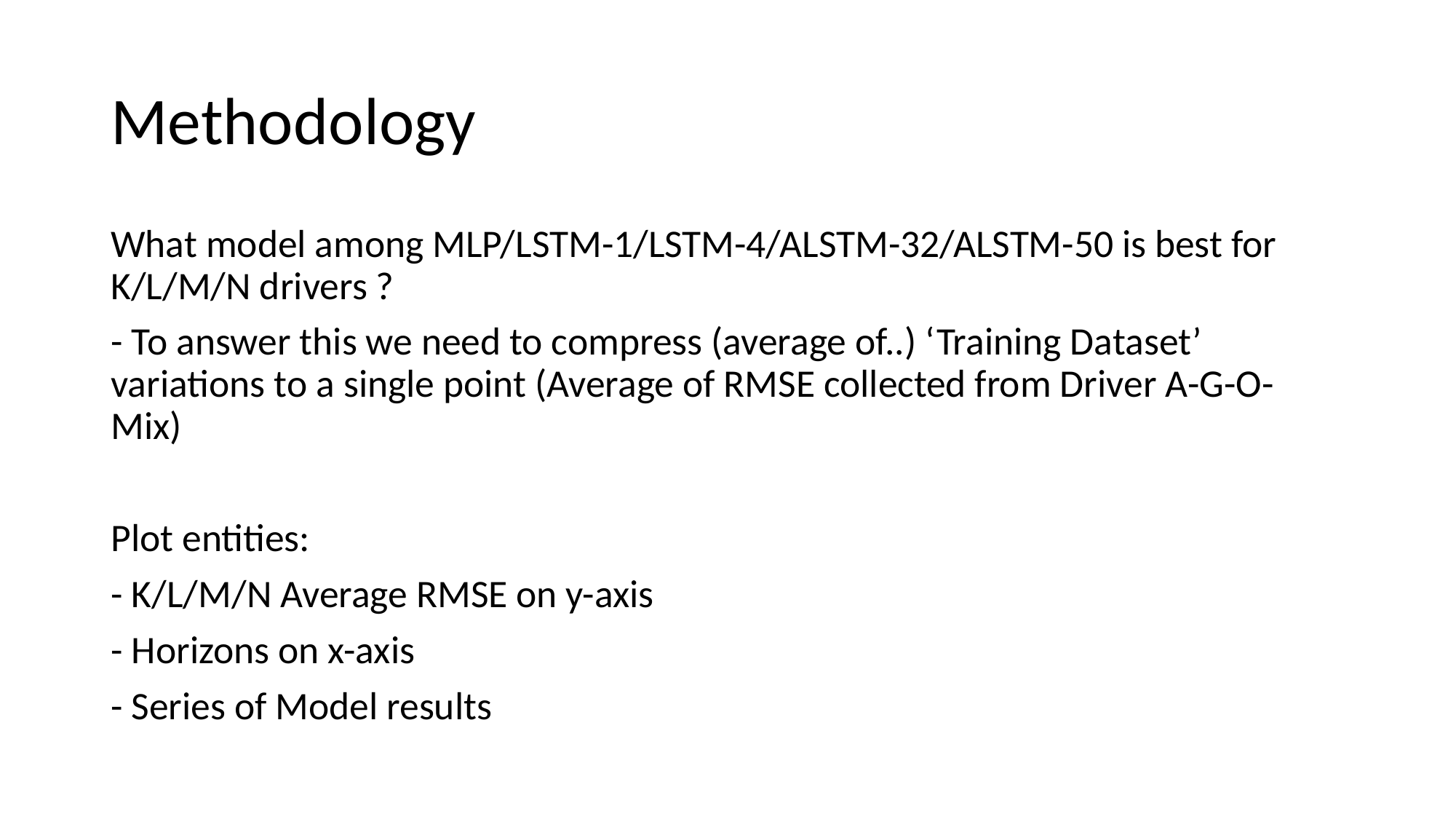

# Methodology
What model among MLP/LSTM-1/LSTM-4/ALSTM-32/ALSTM-50 is best for K/L/M/N drivers ?
- To answer this we need to compress (average of..) ‘Training Dataset’ variations to a single point (Average of RMSE collected from Driver A-G-O-Mix)

Plot entities:
- K/L/M/N Average RMSE on y-axis
- Horizons on x-axis
- Series of Model results